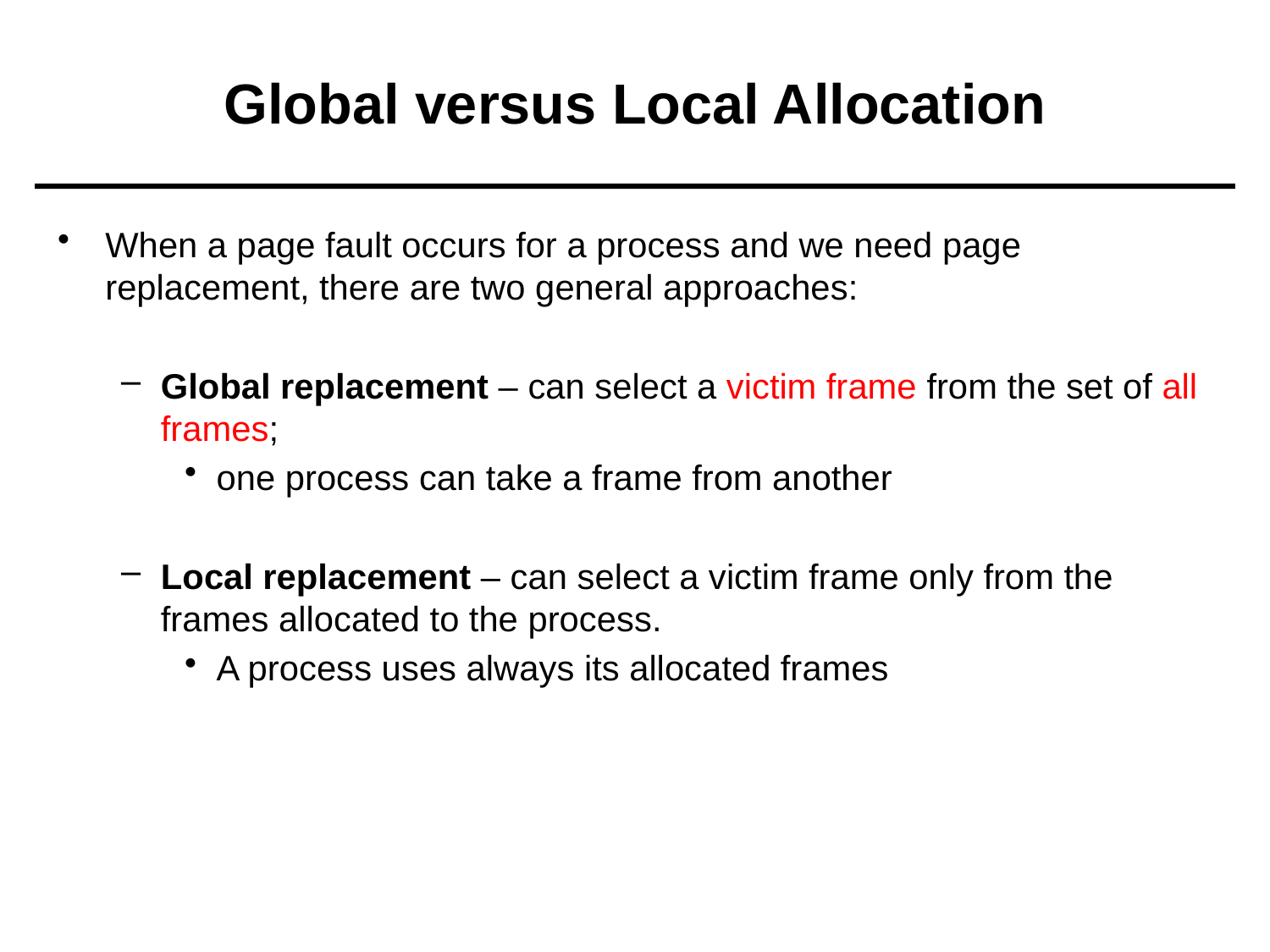

# Global versus Local Allocation
When a page fault occurs for a process and we need page replacement, there are two general approaches:

Global replacement – can select a victim frame from the set of all frames;
one process can take a frame from another

Local replacement – can select a victim frame only from the frames allocated to the process.
A process uses always its allocated frames
50